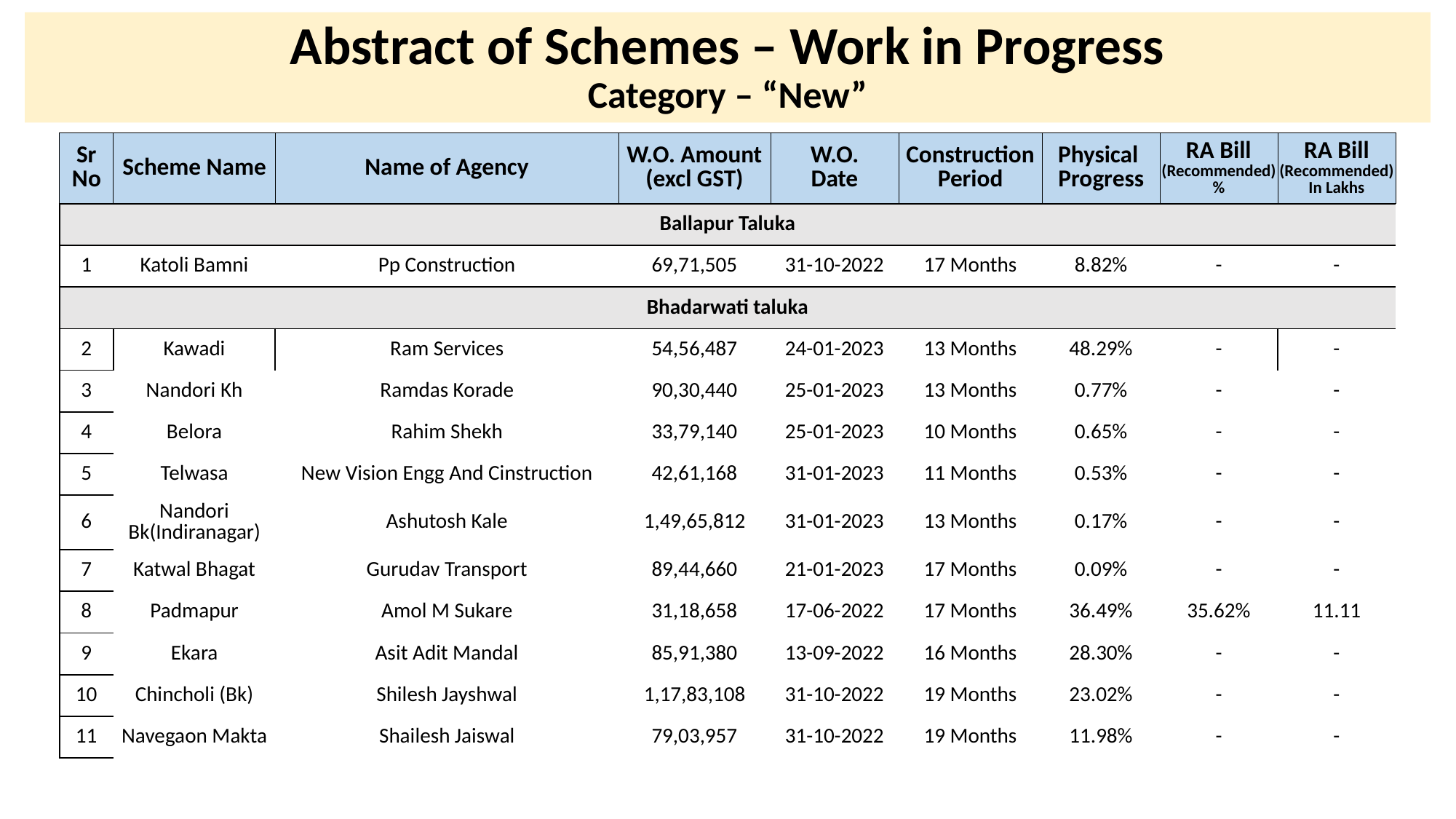

# Abstract of Schemes – Work in Progress Category – “New”
| Sr No | Scheme Name | Name of Agency | W.O. Amount (excl GST) | W.O. Date | Construction Period | Physical Progress | RA Bill (Recommended) % | RA Bill (Recommended) In Lakhs |
| --- | --- | --- | --- | --- | --- | --- | --- | --- |
| Ballapur Taluka |  |  |  |  |  |  |  |  |
| --- | --- | --- | --- | --- | --- | --- | --- | --- |
| 1 | Katoli Bamni | Pp Construction | 69,71,505 | 31-10-2022 | 17 Months | 8.82% | - | - |
| Bhadarwati taluka |  |  |  |  |  |  |  |  |
| 2 | Kawadi | Ram Services | 54,56,487 | 24-01-2023 | 13 Months | 48.29% | - | - |
| 3 | Nandori Kh | Ramdas Korade | 90,30,440 | 25-01-2023 | 13 Months | 0.77% | - | - |
| 4 | Belora | Rahim Shekh | 33,79,140 | 25-01-2023 | 10 Months | 0.65% | - | - |
| 5 | Telwasa | New Vision Engg And Cinstruction | 42,61,168 | 31-01-2023 | 11 Months | 0.53% | - | - |
| 6 | Nandori Bk(Indiranagar) | Ashutosh Kale | 1,49,65,812 | 31-01-2023 | 13 Months | 0.17% | - | - |
| 7 | Katwal Bhagat | Gurudav Transport | 89,44,660 | 21-01-2023 | 17 Months | 0.09% | - | - |
| 8 | Padmapur | Amol M Sukare | 31,18,658 | 17-06-2022 | 17 Months | 36.49% | 35.62% | 11.11 |
| 9 | Ekara | Asit Adit Mandal | 85,91,380 | 13-09-2022 | 16 Months | 28.30% | - | - |
| 10 | Chincholi (Bk) | Shilesh Jayshwal | 1,17,83,108 | 31-10-2022 | 19 Months | 23.02% | - | - |
| 11 | Navegaon Makta | Shailesh Jaiswal | 79,03,957 | 31-10-2022 | 19 Months | 11.98% | - | - |